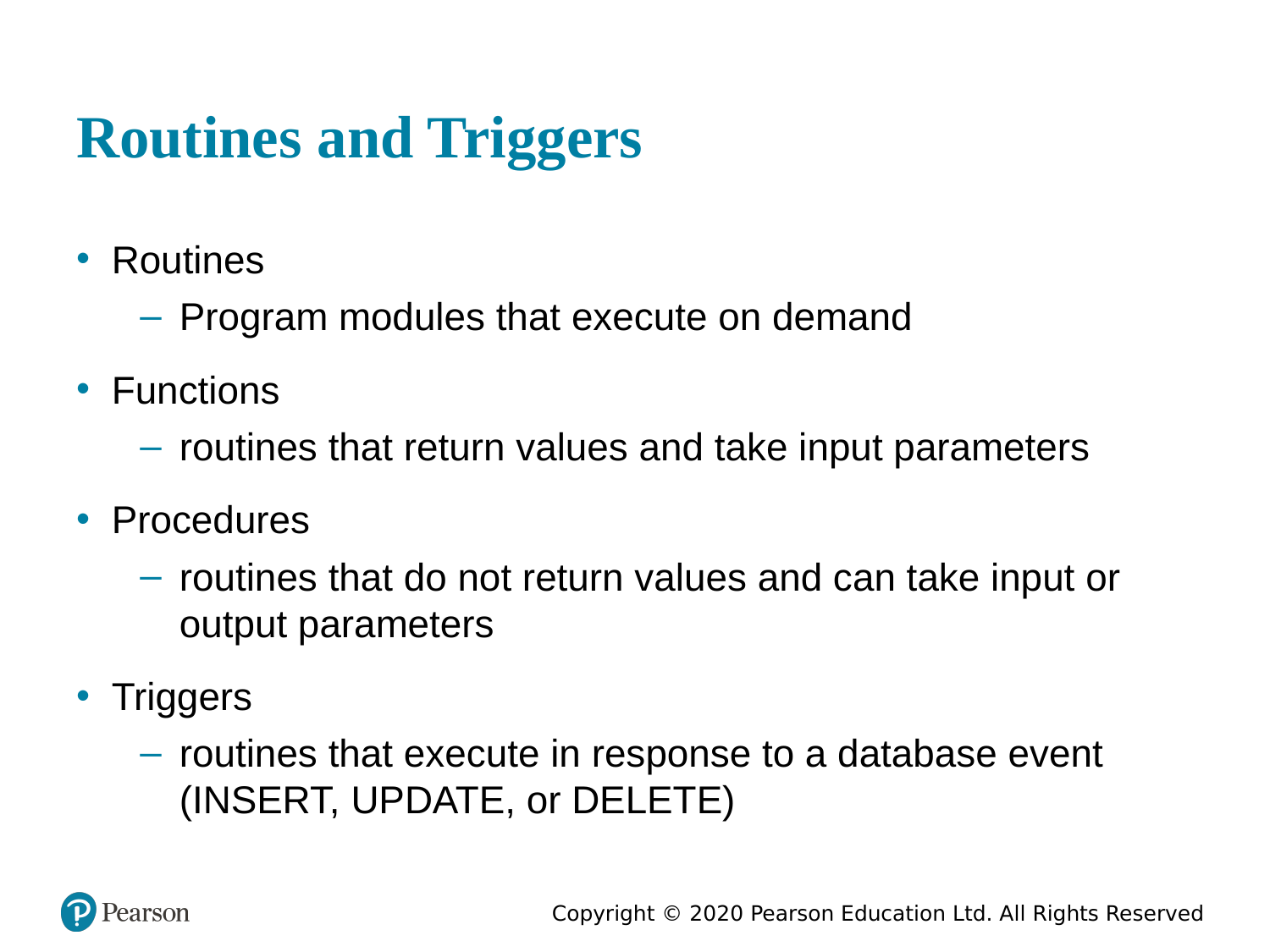

# Routines and Triggers
Routines
Program modules that execute on demand
Functions
routines that return values and take input parameters
Procedures
routines that do not return values and can take input or output parameters
Triggers
routines that execute in response to a database event (INSERT, UPDATE, or DELETE)